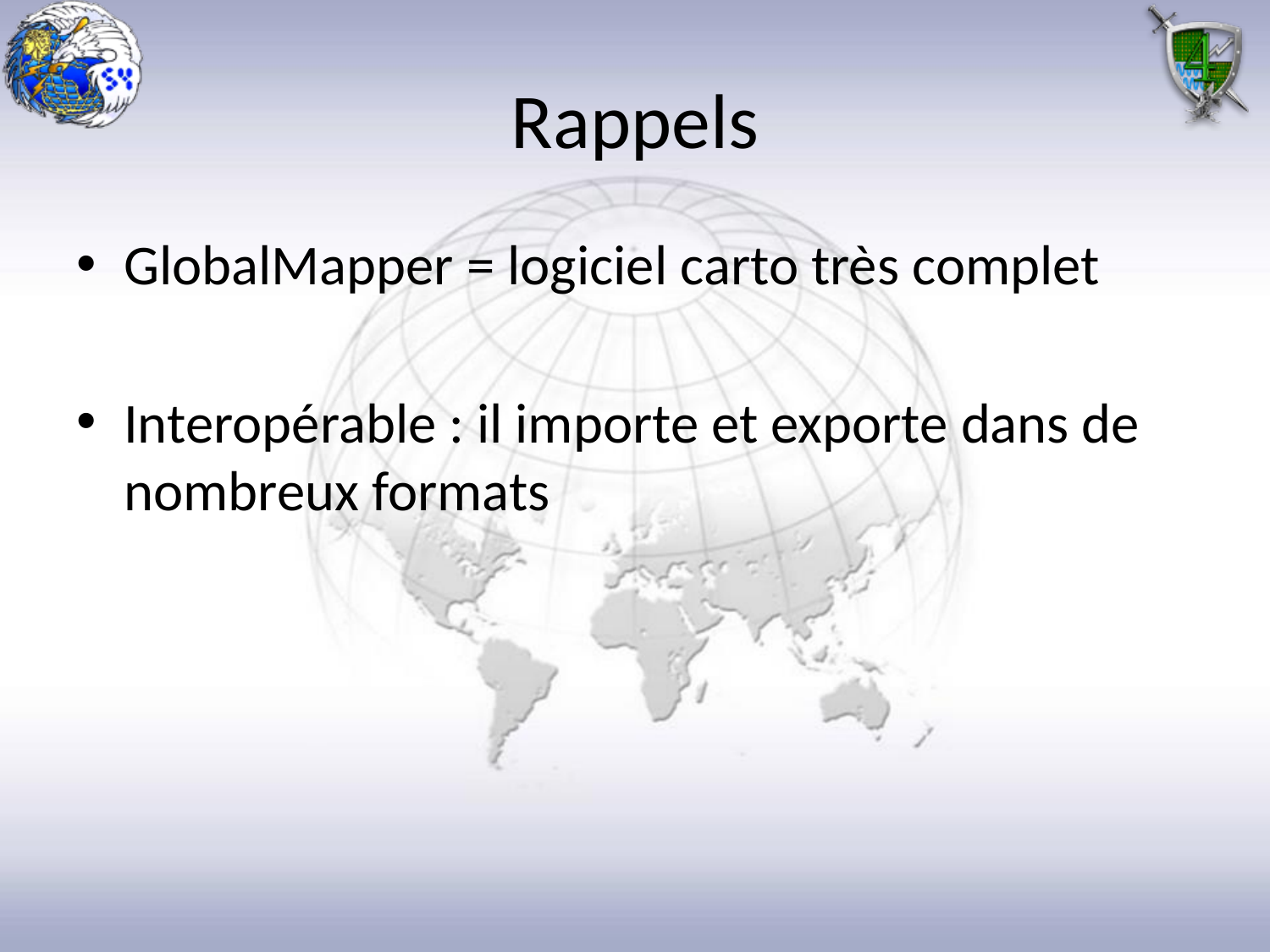

# Rappels
GlobalMapper = logiciel carto très complet

Interopérable : il importe et exporte dans de nombreux formats